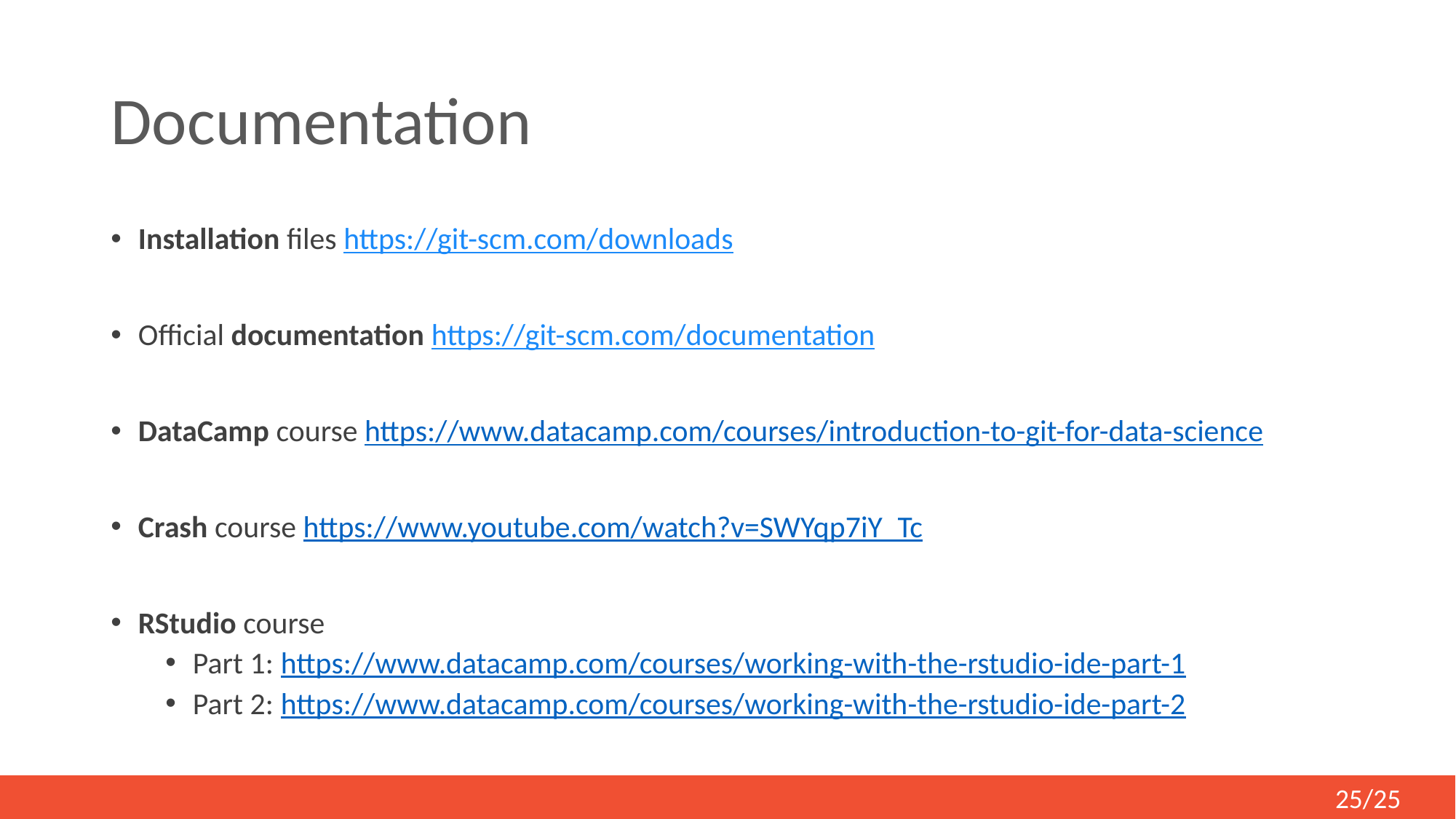

# Documentation
Installation files https://git-scm.com/downloads

Official documentation https://git-scm.com/documentation

DataCamp course https://www.datacamp.com/courses/introduction-to-git-for-data-science

Crash course https://www.youtube.com/watch?v=SWYqp7iY_Tc

RStudio course
Part 1: https://www.datacamp.com/courses/working-with-the-rstudio-ide-part-1
Part 2: https://www.datacamp.com/courses/working-with-the-rstudio-ide-part-2

25/25